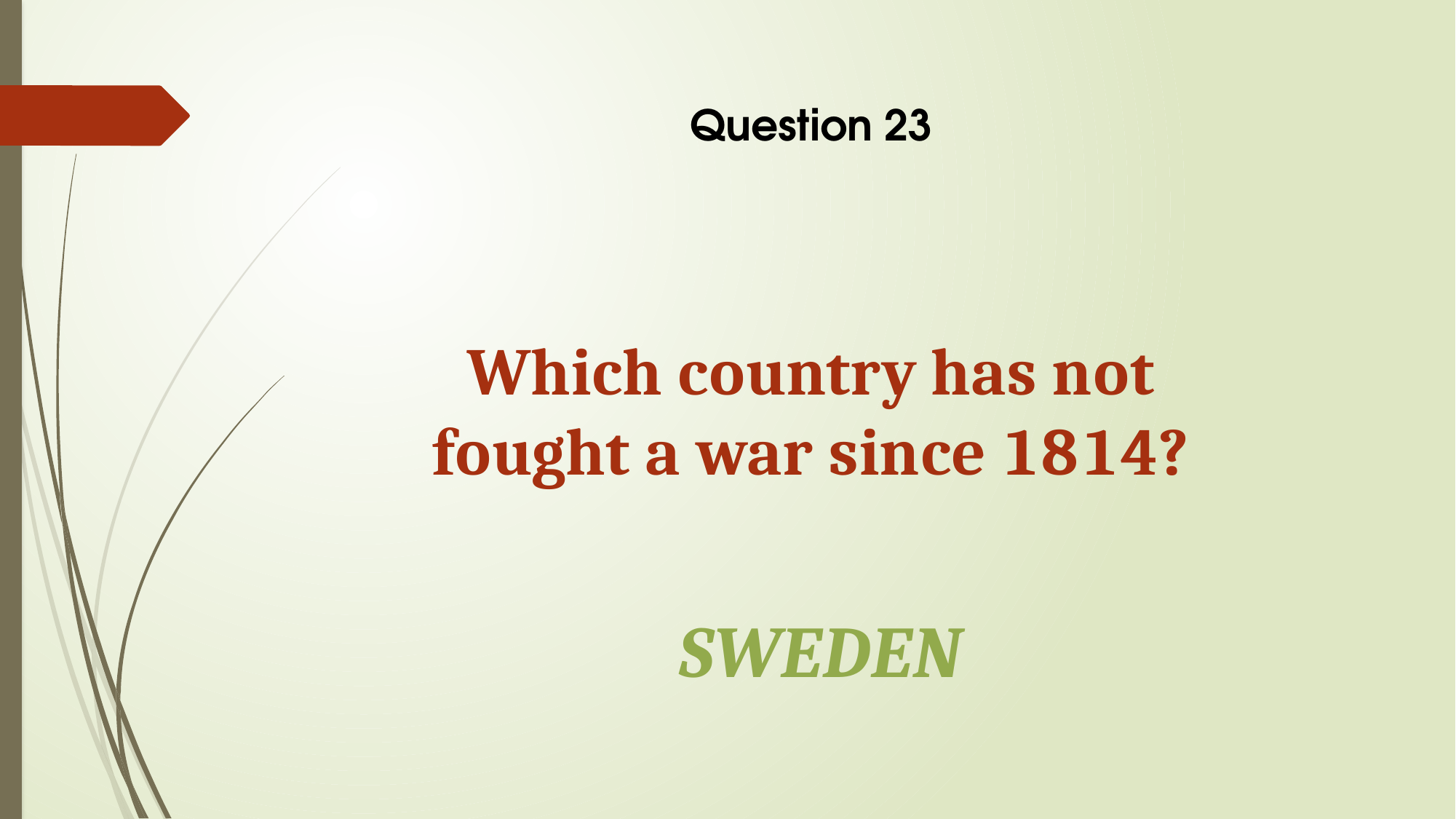

Question 23
Which country has not fought a war since 1814?
SWEDEN